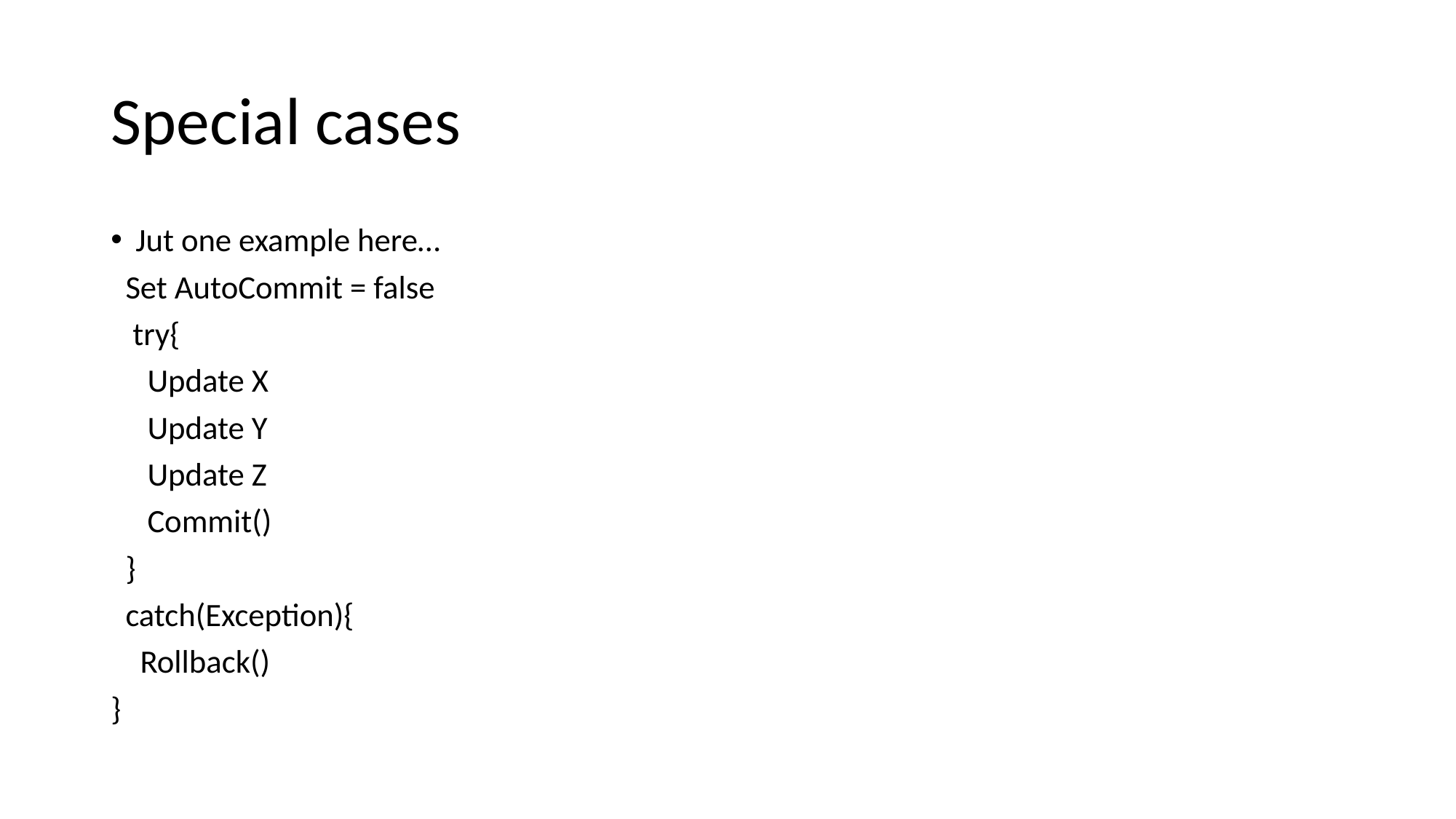

# Special cases
Jut one example here…
  Set AutoCommit = false
   try{
     Update X
     Update Y
     Update Z
     Commit()
  }
  catch(Exception){
    Rollback()
}